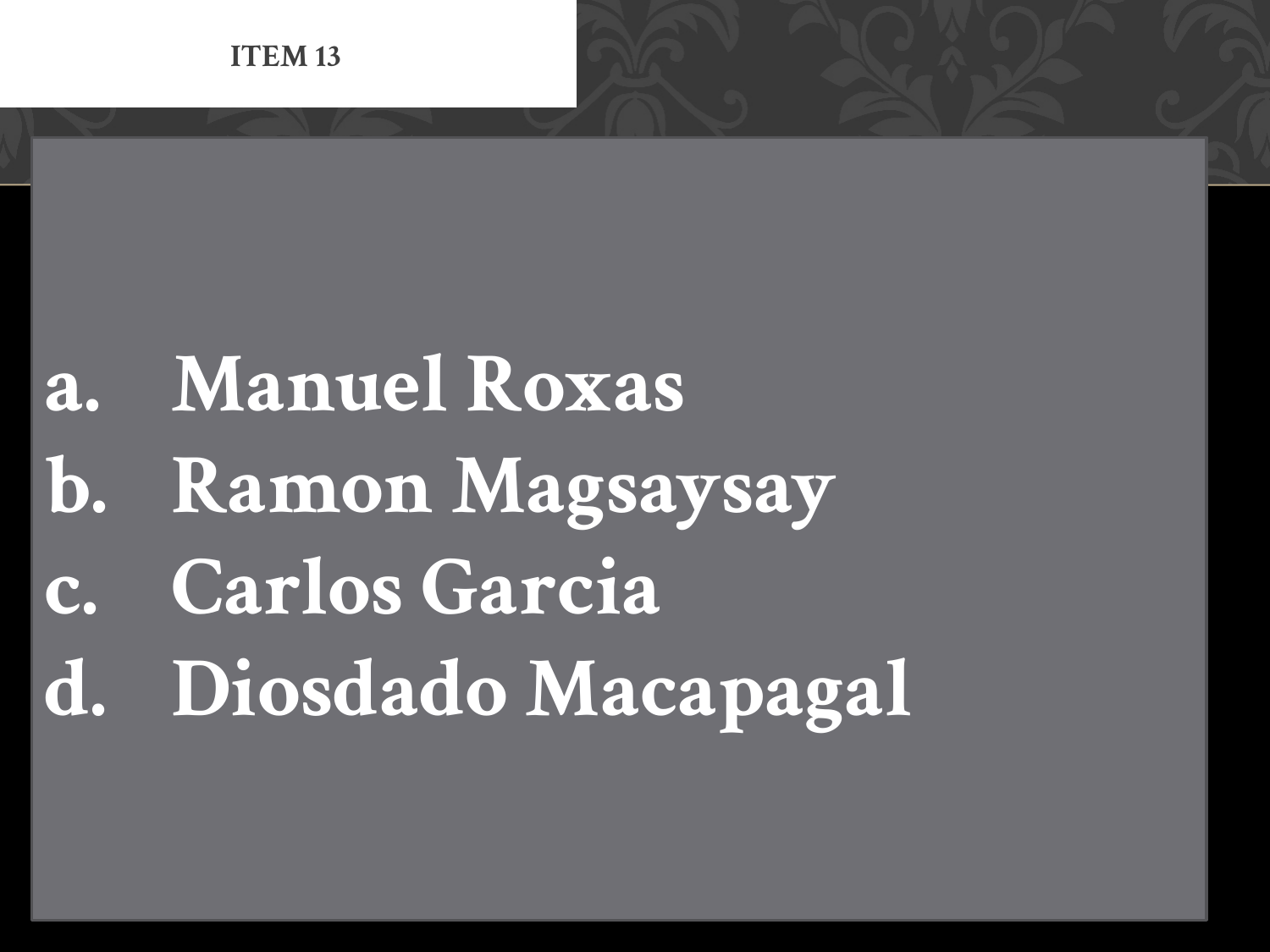

# Item 13
Manuel Roxas
Ramon Magsaysay
Carlos Garcia
Diosdado Macapagal